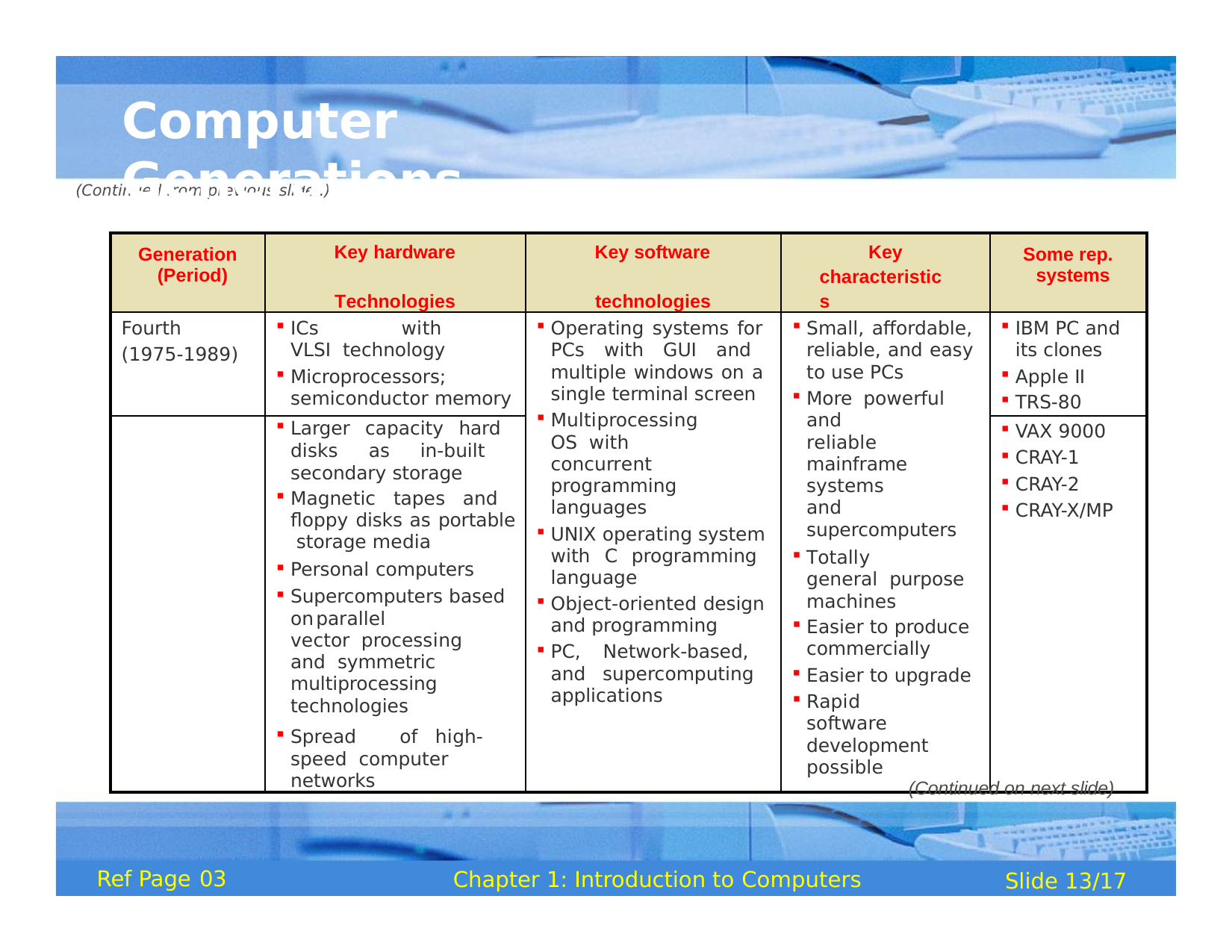

# Computer Generations
(Continued from previous slide..)
| Generation (Period) | Key hardware Technologies | Key software technologies | Key characteristics | Some rep. systems |
| --- | --- | --- | --- | --- |
| Fourth (1975-1989) | ICs with VLSI technology Microprocessors; semiconductor memory | Operating systems for PCs with GUI and multiple windows on a single terminal screen Multiprocessing OS with concurrent programming languages UNIX operating system with C programming language Object-oriented design and programming PC, Network-based, and supercomputing applications | Small, affordable, reliable, and easy to use PCs More powerful and reliable mainframe systems and supercomputers Totally general purpose machines Easier to produce commercially Easier to upgrade Rapid software development possible | IBM PC and its clones Apple II TRS-80 |
|  | Larger capacity hard disks as in-built secondary storage Magnetic tapes and floppy disks as portable storage media |  |  | VAX 9000 CRAY-1 CRAY-2 CRAY-X/MP |
|  | Personal computers |  |  |  |
|  | Supercomputers based on parallel vector processing and symmetric multiprocessing technologies |  |  |  |
|  | Spread of high-speed computer networks |  |  |  |

(Continued on next slide)
Ref Page 03
Chapter 1: Introduction to Computers
Slide 13/17